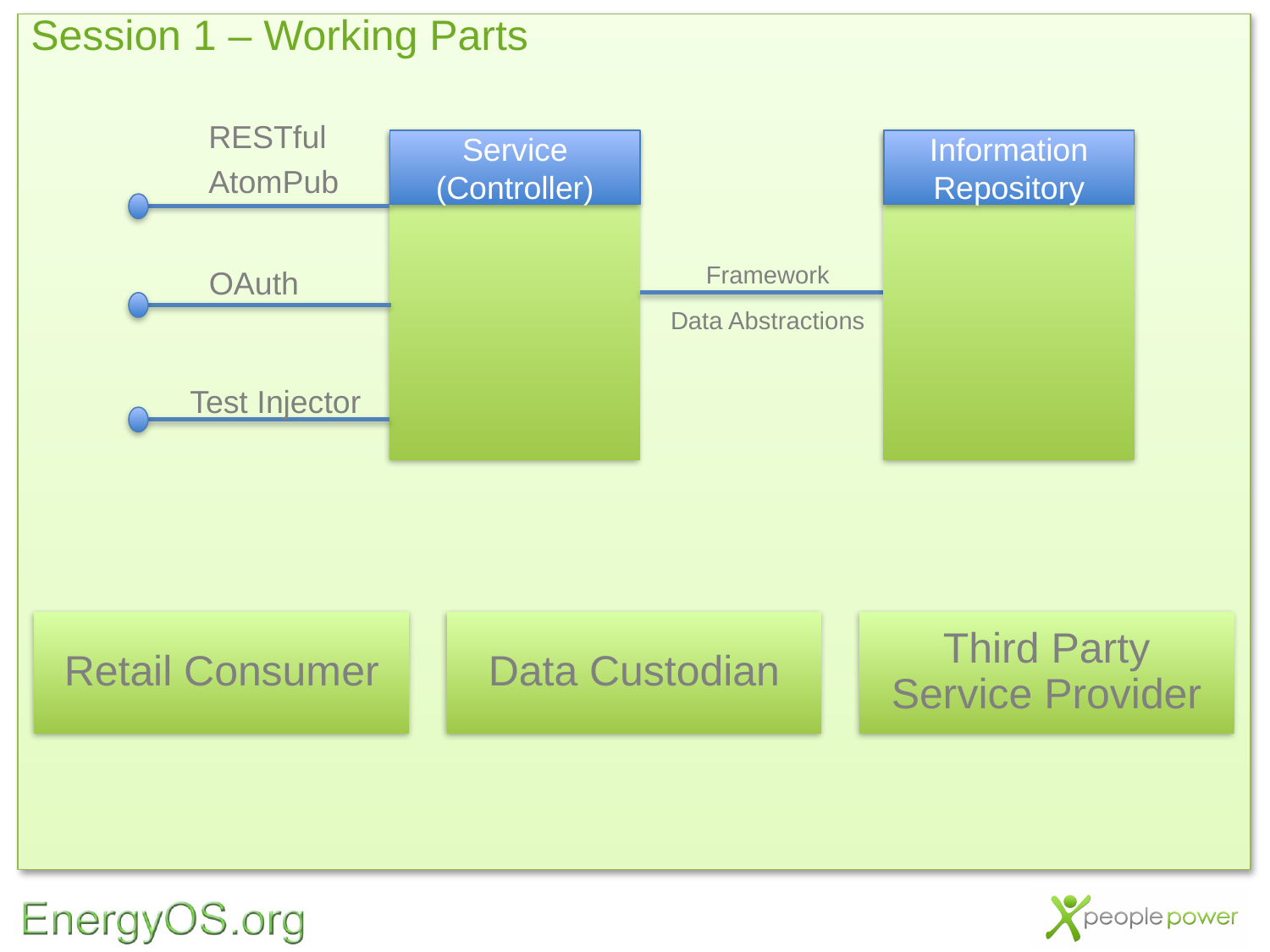

# Session 1 – Working Parts
RESTful
AtomPub

Service (Controller)

Information Repository

Framework
Data Abstractions
OAuth

Test Injector

Retail Consumer
Data Custodian
Third Party Service Provider